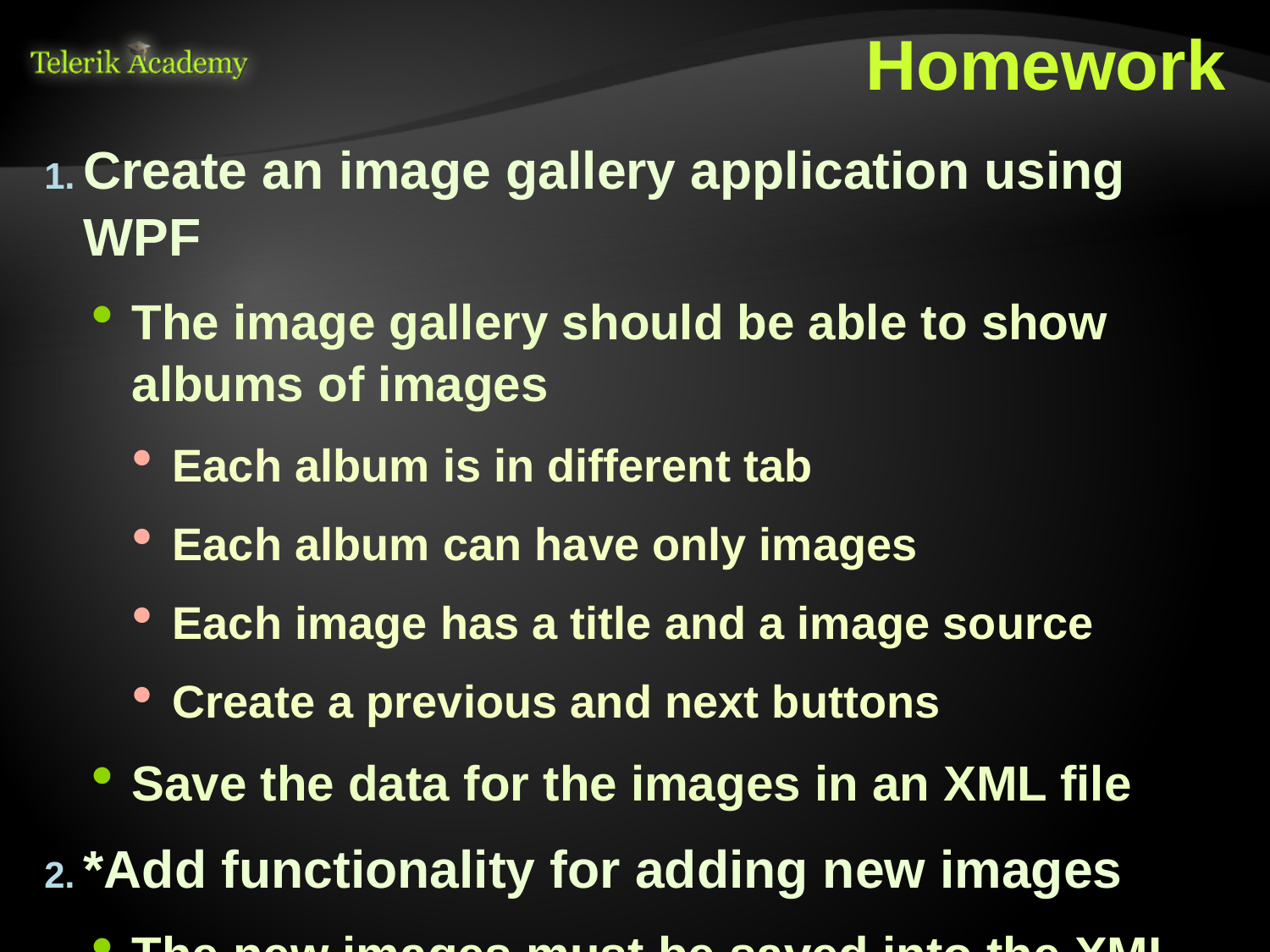

# Homework
Create an image gallery application using WPF
The image gallery should be able to show albums of images
Each album is in different tab
Each album can have only images
Each image has a title and a image source
Create a previous and next buttons
Save the data for the images in an XML file
*Add functionality for adding new images
The new images must be saved into the XML file